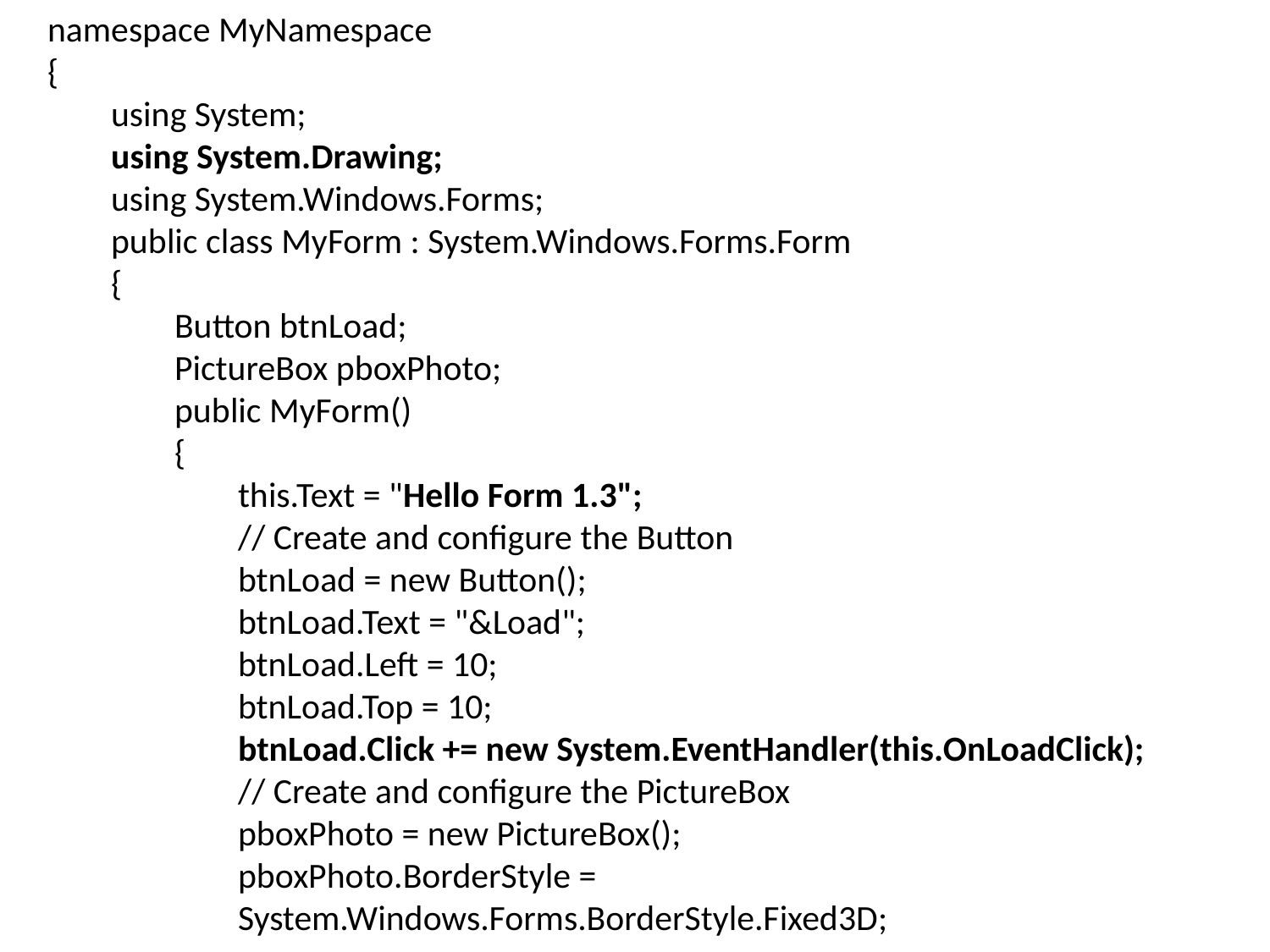

namespace MyNamespace
{
using System;
using System.Drawing;
using System.Windows.Forms;
public class MyForm : System.Windows.Forms.Form
{
Button btnLoad;
PictureBox pboxPhoto;
public MyForm()
{
this.Text = "Hello Form 1.3";
// Create and configure the Button
btnLoad = new Button();
btnLoad.Text = "&Load";
btnLoad.Left = 10;
btnLoad.Top = 10;
btnLoad.Click += new System.EventHandler(this.OnLoadClick);
// Create and configure the PictureBox
pboxPhoto = new PictureBox();
pboxPhoto.BorderStyle = System.Windows.Forms.BorderStyle.Fixed3D;